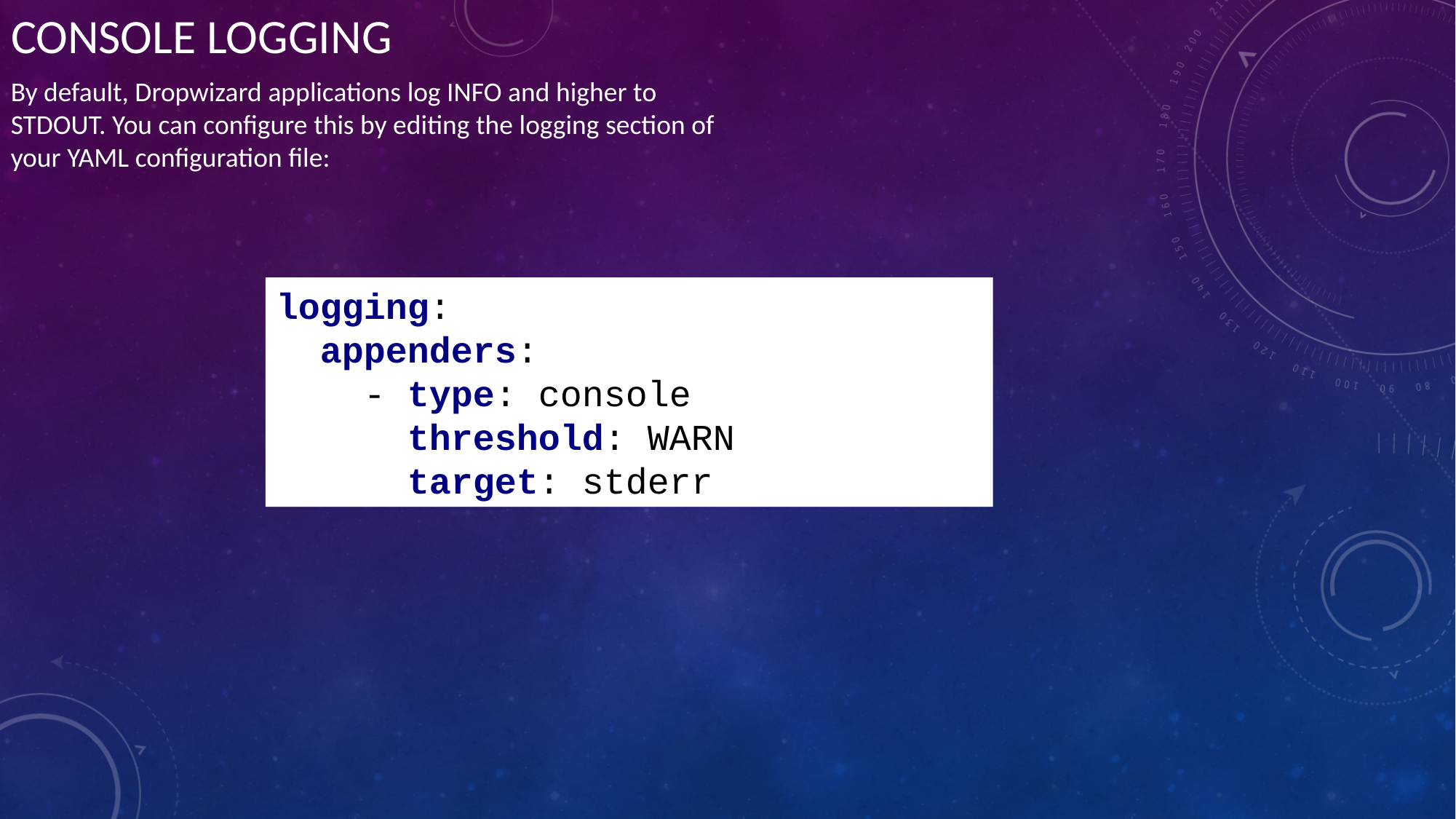

# Console logging
By default, Dropwizard applications log INFO and higher to STDOUT. You can configure this by editing the logging section of your YAML configuration file:
logging:
  appenders:
    - type: console
      threshold: WARN
      target: stderr